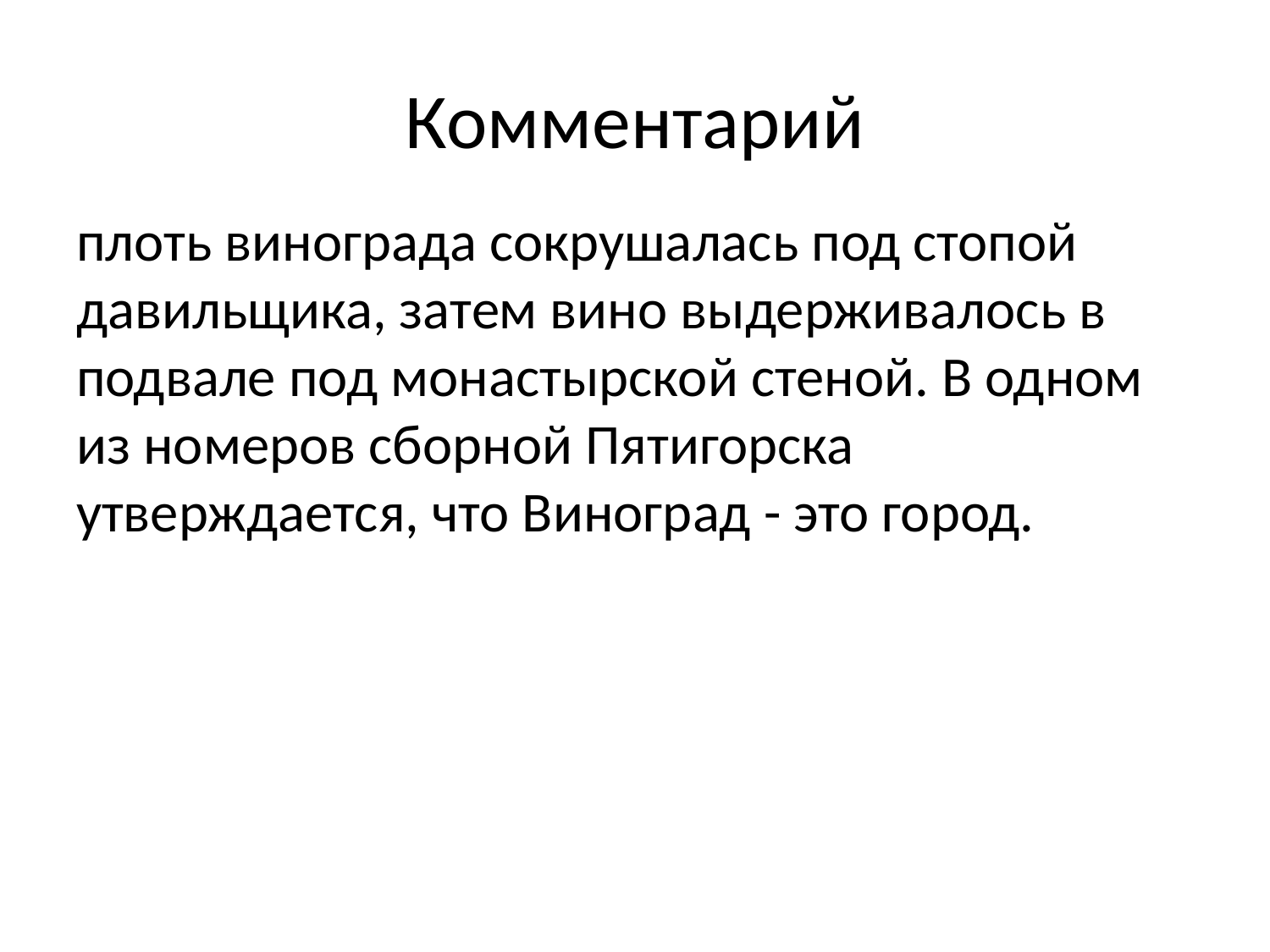

# Комментарий
плоть винограда сокрушалась под стопой давильщика, затем вино выдерживалось в подвале под монастырской стеной. В одном из номеров сборной Пятигорска утверждается, что Виноград - это город.